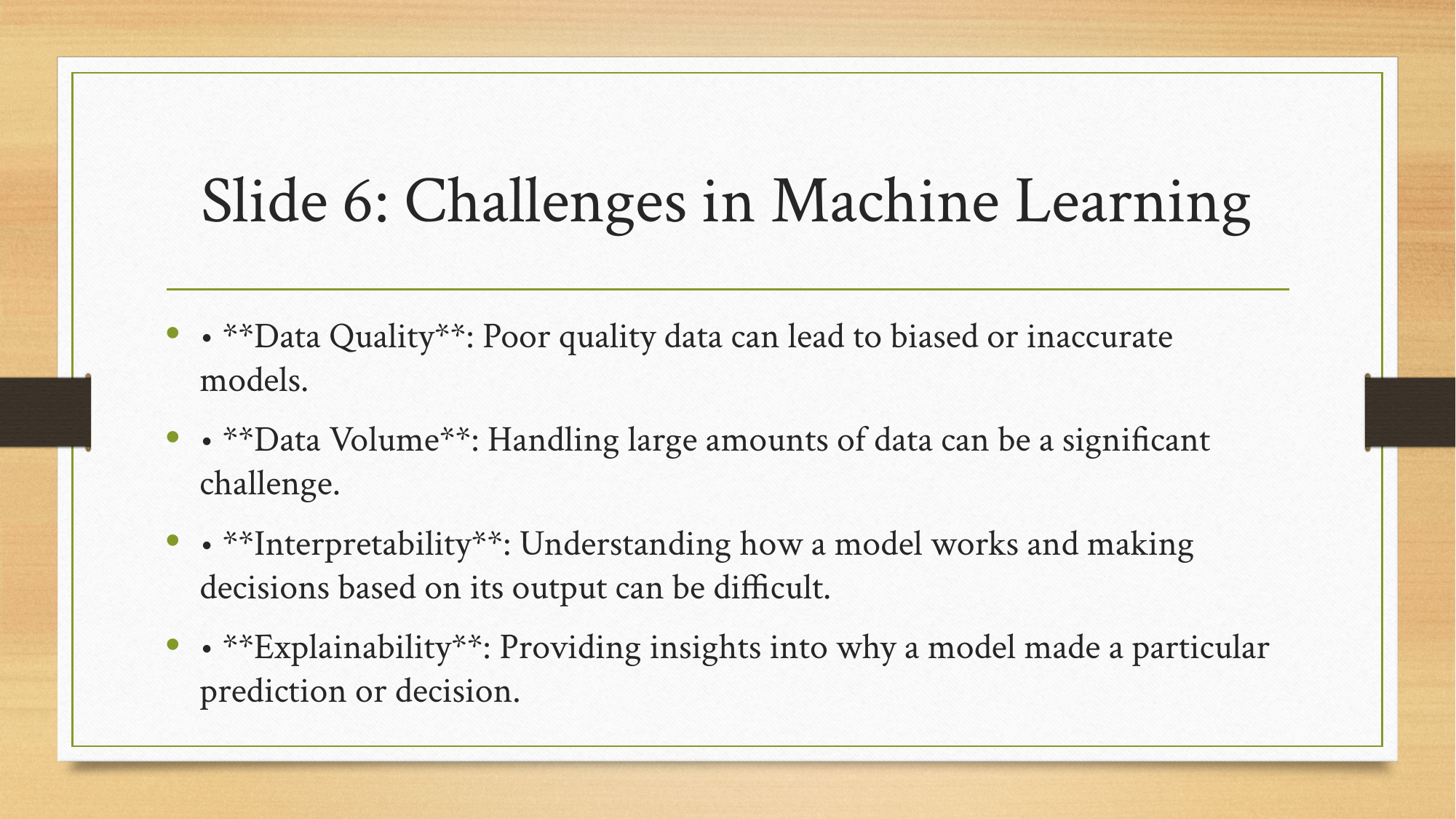

# Slide 6: Challenges in Machine Learning
• **Data Quality**: Poor quality data can lead to biased or inaccurate models.
• **Data Volume**: Handling large amounts of data can be a significant challenge.
• **Interpretability**: Understanding how a model works and making decisions based on its output can be difficult.
• **Explainability**: Providing insights into why a model made a particular prediction or decision.